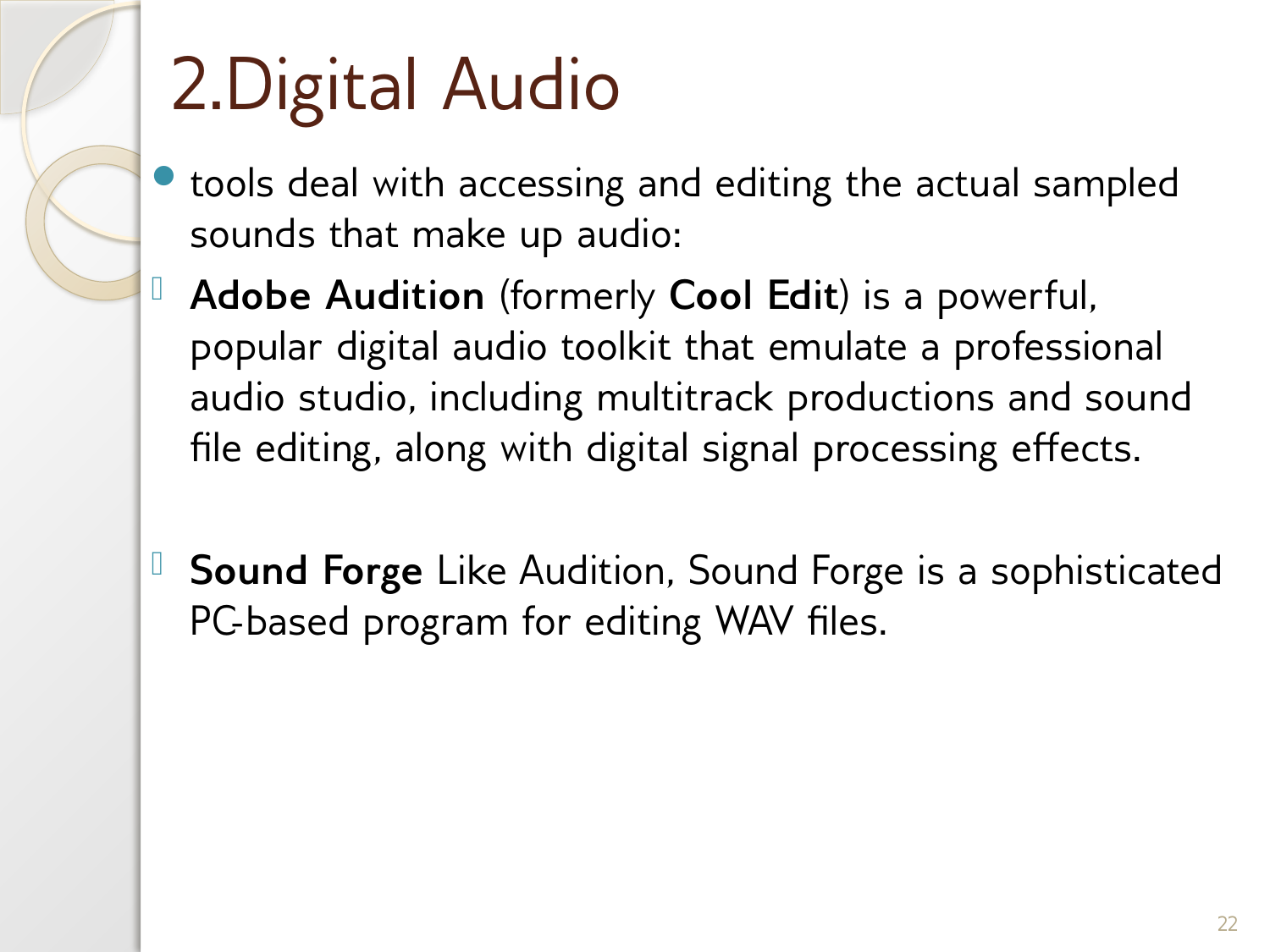

# 2.Digital Audio
tools deal with accessing and editing the actual sampled sounds that make up audio:
Adobe Audition (formerly Cool Edit) is a powerful, popular digital audio toolkit that emulate a professional audio studio, including multitrack productions and sound file editing, along with digital signal processing effects.

Sound Forge Like Audition, Sound Forge is a sophisticated PC-based program for editing WAV files.
22